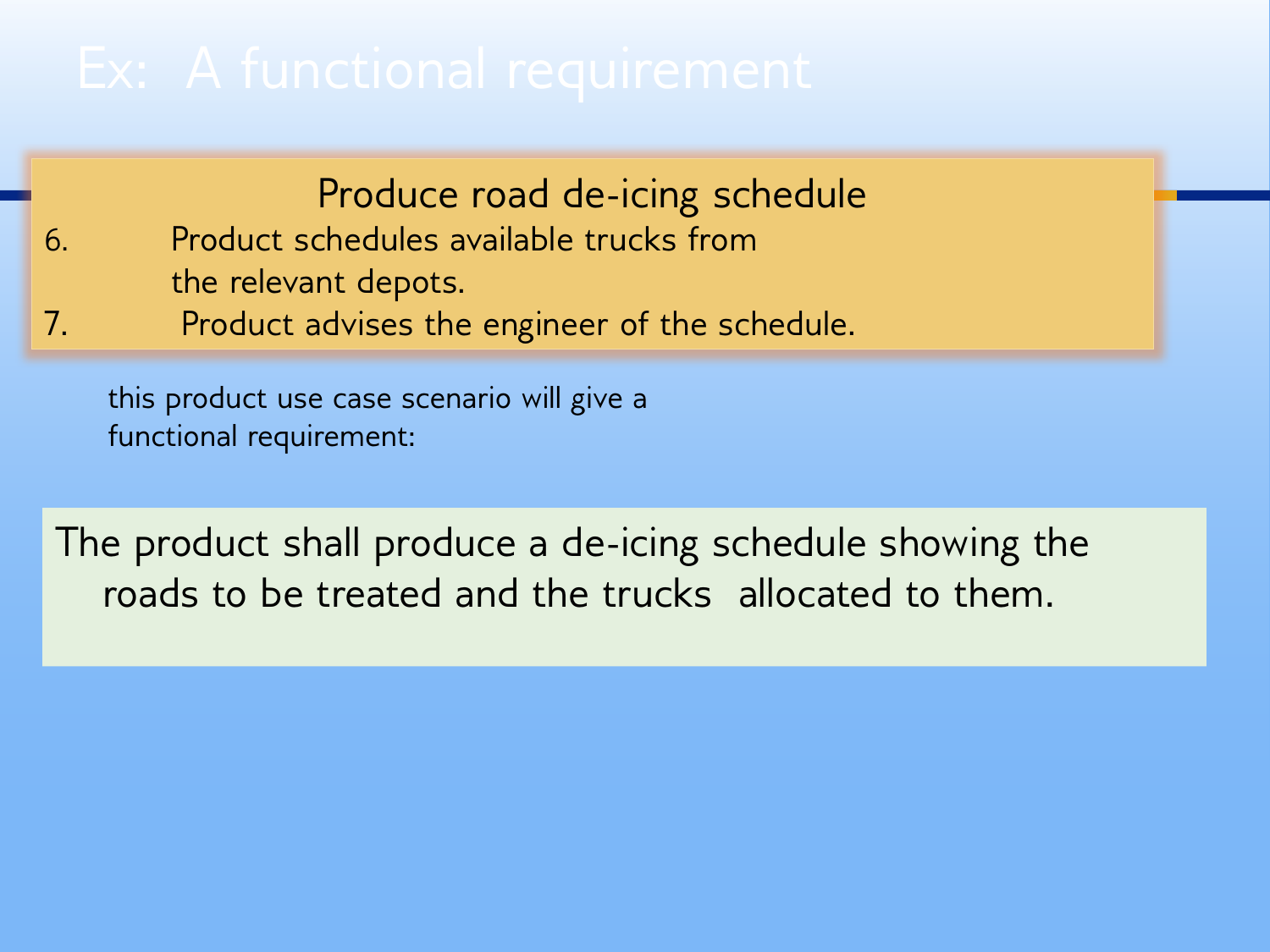

# Ex:  A functional requirement
Produce road de-icing schedule
6. 	Product schedules available trucks from
	the relevant depots.
7.	 Product advises the engineer of the schedule.
this product use case scenario will give a
functional requirement:

The product shall produce a de-icing schedule showing the roads to be treated and the trucks  allocated to them.